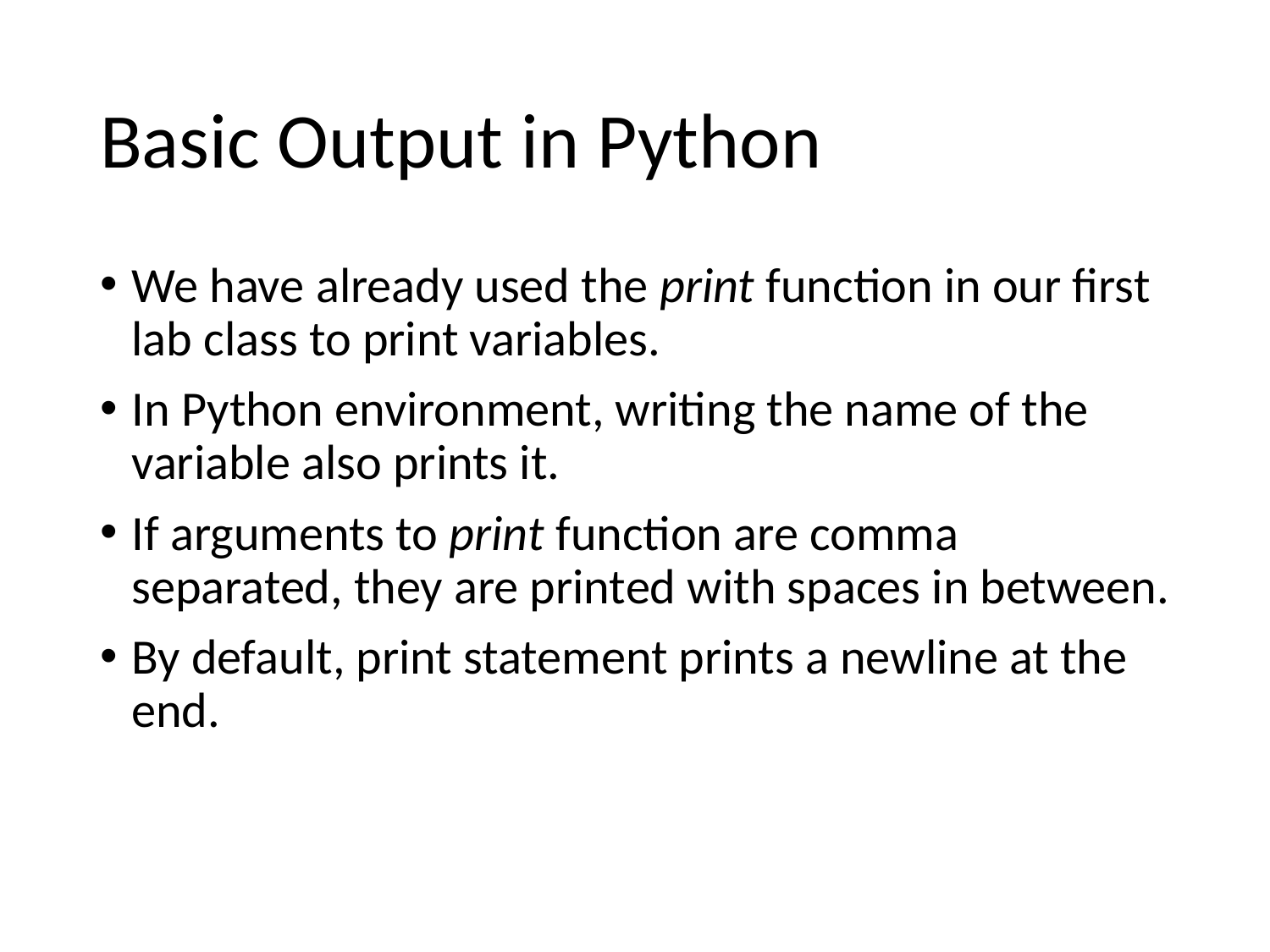

# Basic Output in Python
We have already used the print function in our first lab class to print variables.
In Python environment, writing the name of the variable also prints it.
If arguments to print function are comma separated, they are printed with spaces in between.
By default, print statement prints a newline at the end.